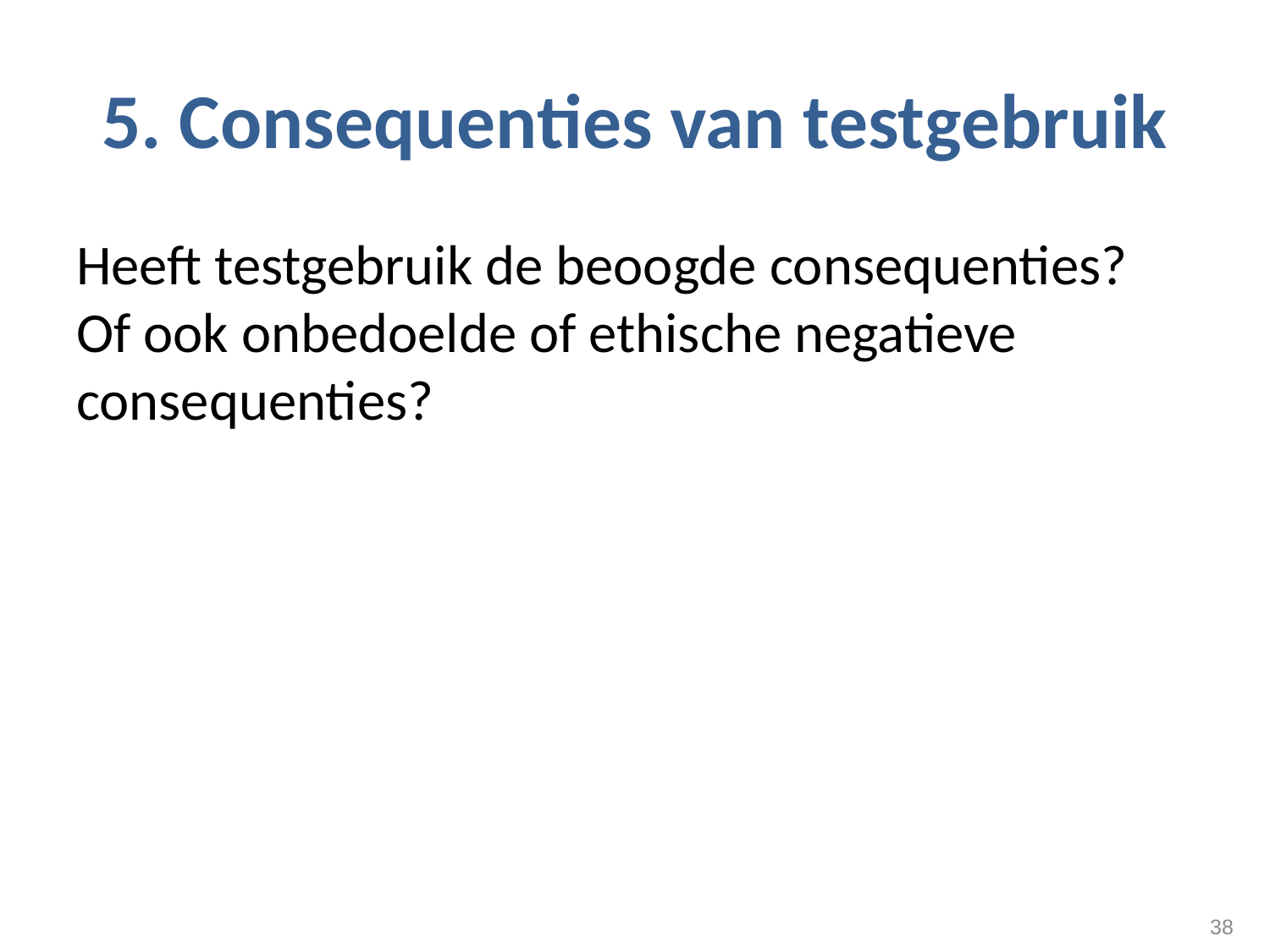

# 5. Consequenties van testgebruik
Heeft testgebruik de beoogde consequenties? Of ook onbedoelde of ethische negatieve consequenties?
38